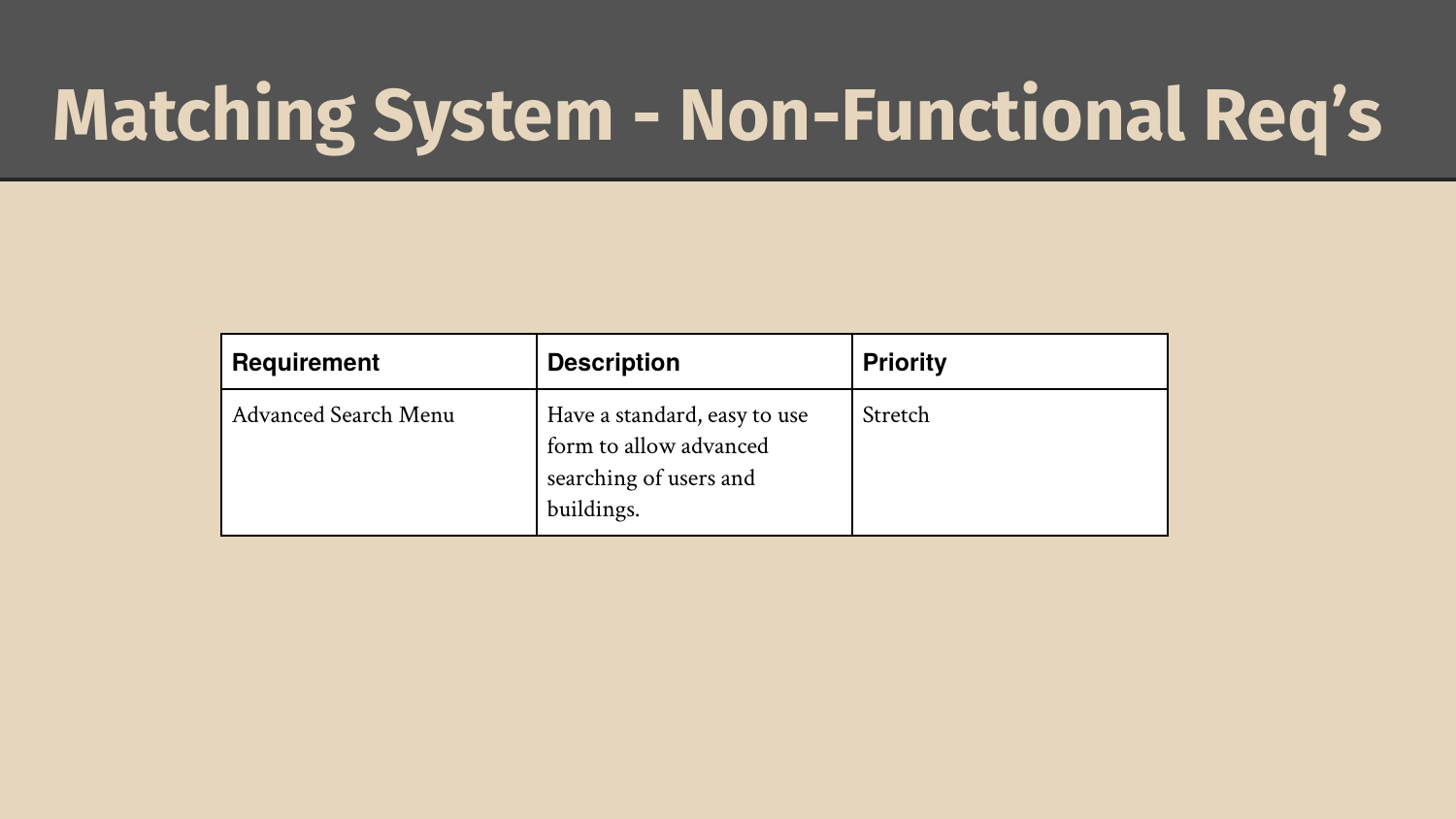

# Matching System - Non-Functional Req’s
| Requirement | Description | Priority |
| --- | --- | --- |
| Advanced Search Menu | Have a standard, easy to use form to allow advanced searching of users and buildings. | Stretch |